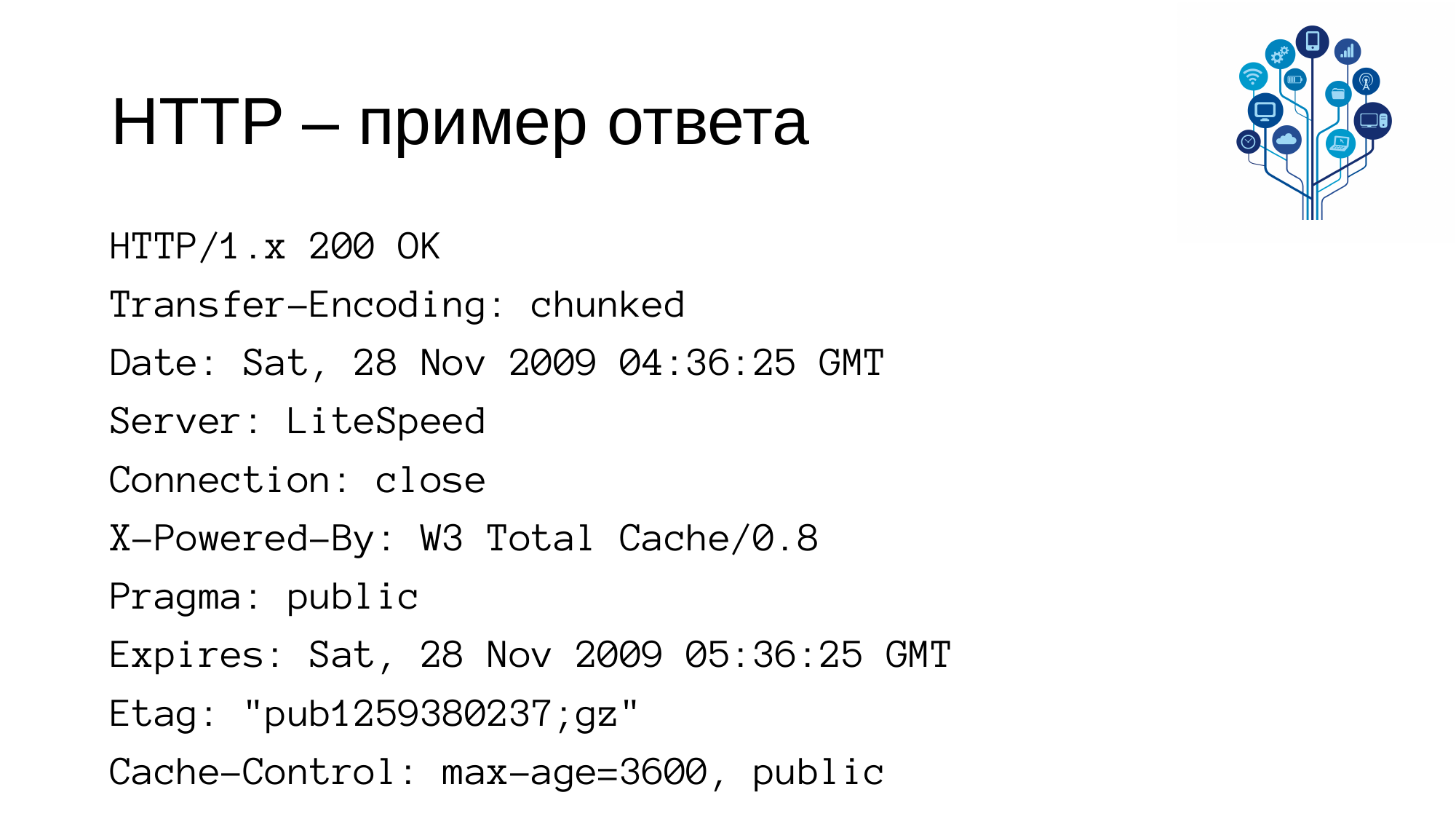

# HTTP – пример ответа
HTTP/1.x 200 OK
Transfer-Encoding: chunked
Date: Sat, 28 Nov 2009 04:36:25 GMT
Server: LiteSpeed
Connection: close
X-Powered-By: W3 Total Cache/0.8
Pragma: public
Expires: Sat, 28 Nov 2009 05:36:25 GMT
Etag: "pub1259380237;gz"
Cache-Control: max-age=3600, public